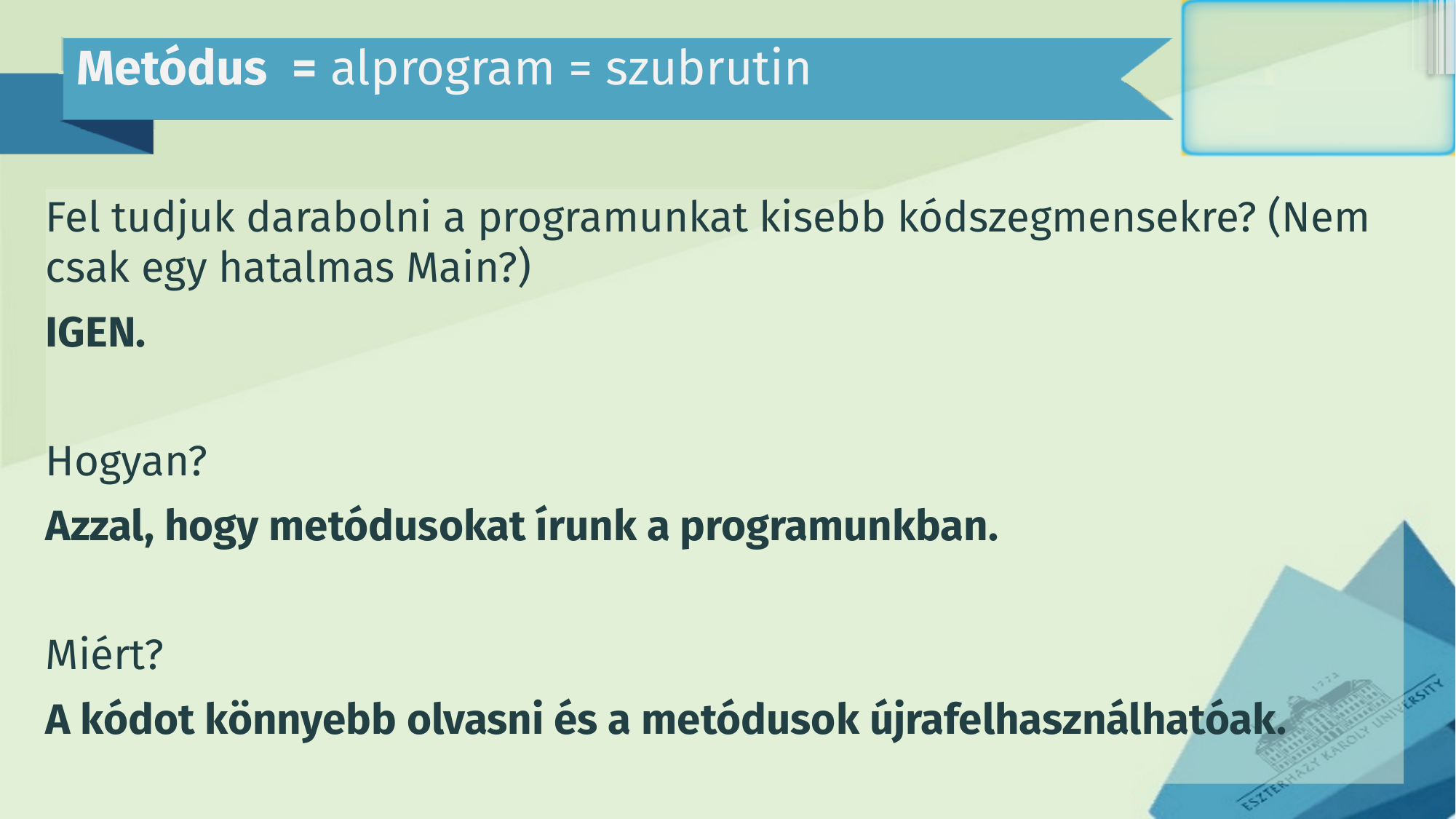

# Metódus  = alprogram = szubrutin
Fel tudjuk darabolni a programunkat kisebb kódszegmensekre? (Nem csak egy hatalmas Main?)
IGEN.

Hogyan?
Azzal, hogy metódusokat írunk a programunkban.

Miért?
A kódot könnyebb olvasni és a metódusok újrafelhasználhatóak.